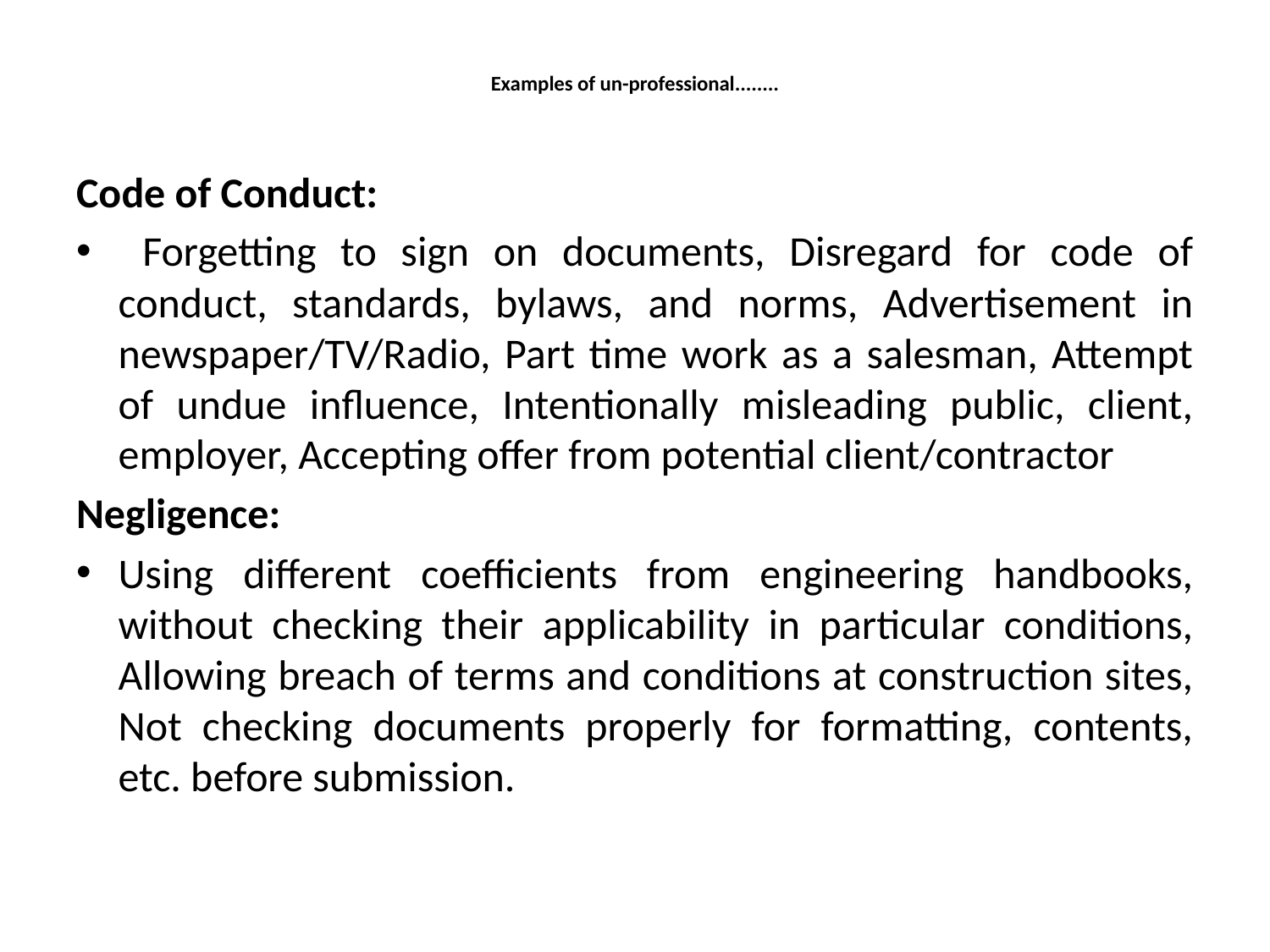

# Examples of un-professional........
Code of Conduct:
 Forgetting to sign on documents, Disregard for code of conduct, standards, bylaws, and norms, Advertisement in newspaper/TV/Radio, Part time work as a salesman, Attempt of undue influence, Intentionally misleading public, client, employer, Accepting offer from potential client/contractor
Negligence:
Using different coefficients from engineering handbooks, without checking their applicability in particular conditions, Allowing breach of terms and conditions at construction sites, Not checking documents properly for formatting, contents, etc. before submission.